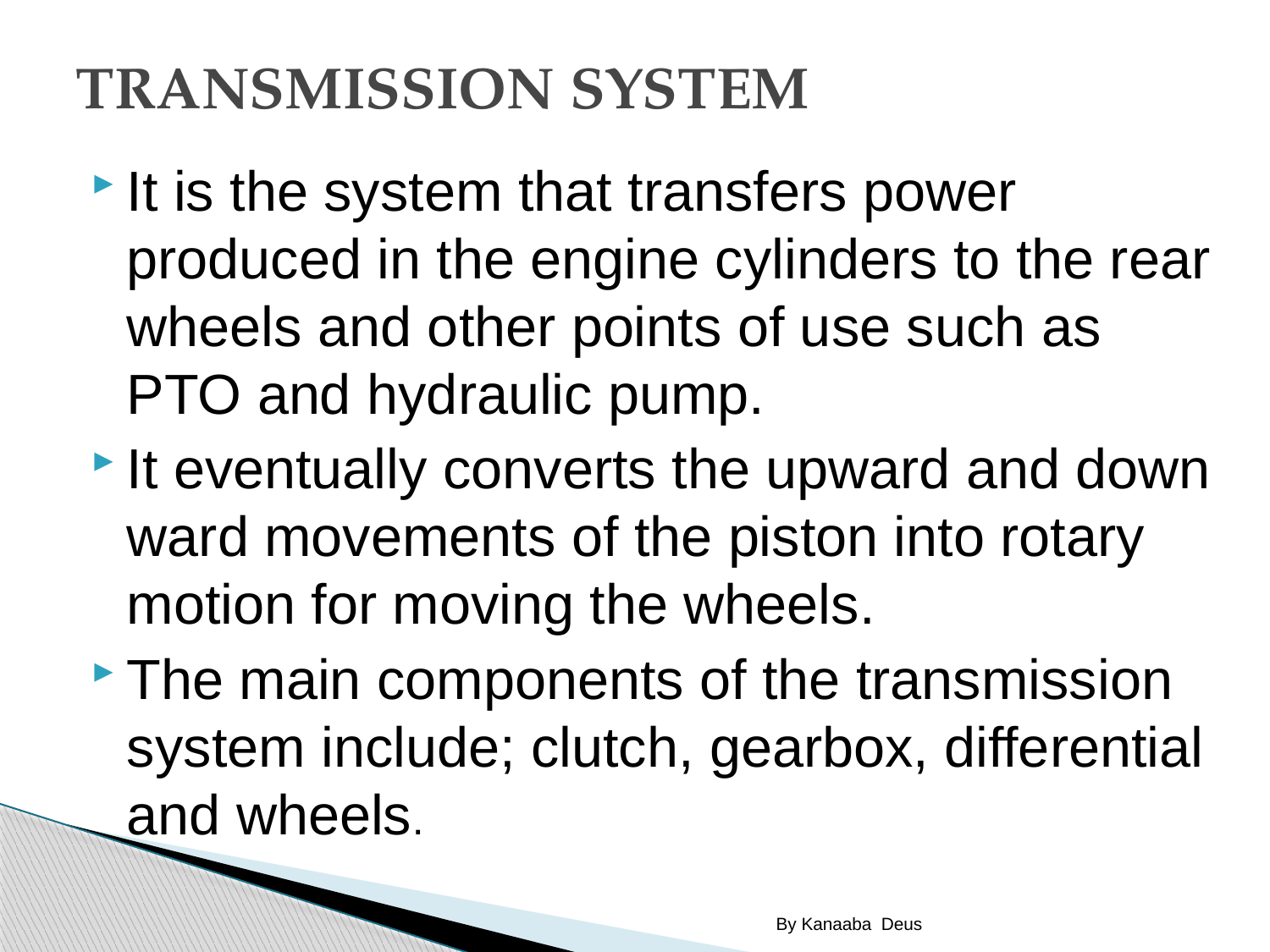

# TRANSMISSION SYSTEM
It is the system that transfers power produced in the engine cylinders to the rear wheels and other points of use such as PTO and hydraulic pump.
It eventually converts the upward and down ward movements of the piston into rotary motion for moving the wheels.
The main components of the transmission system include; clutch, gearbox, differential and wheels.

By Kanaaba  Deus